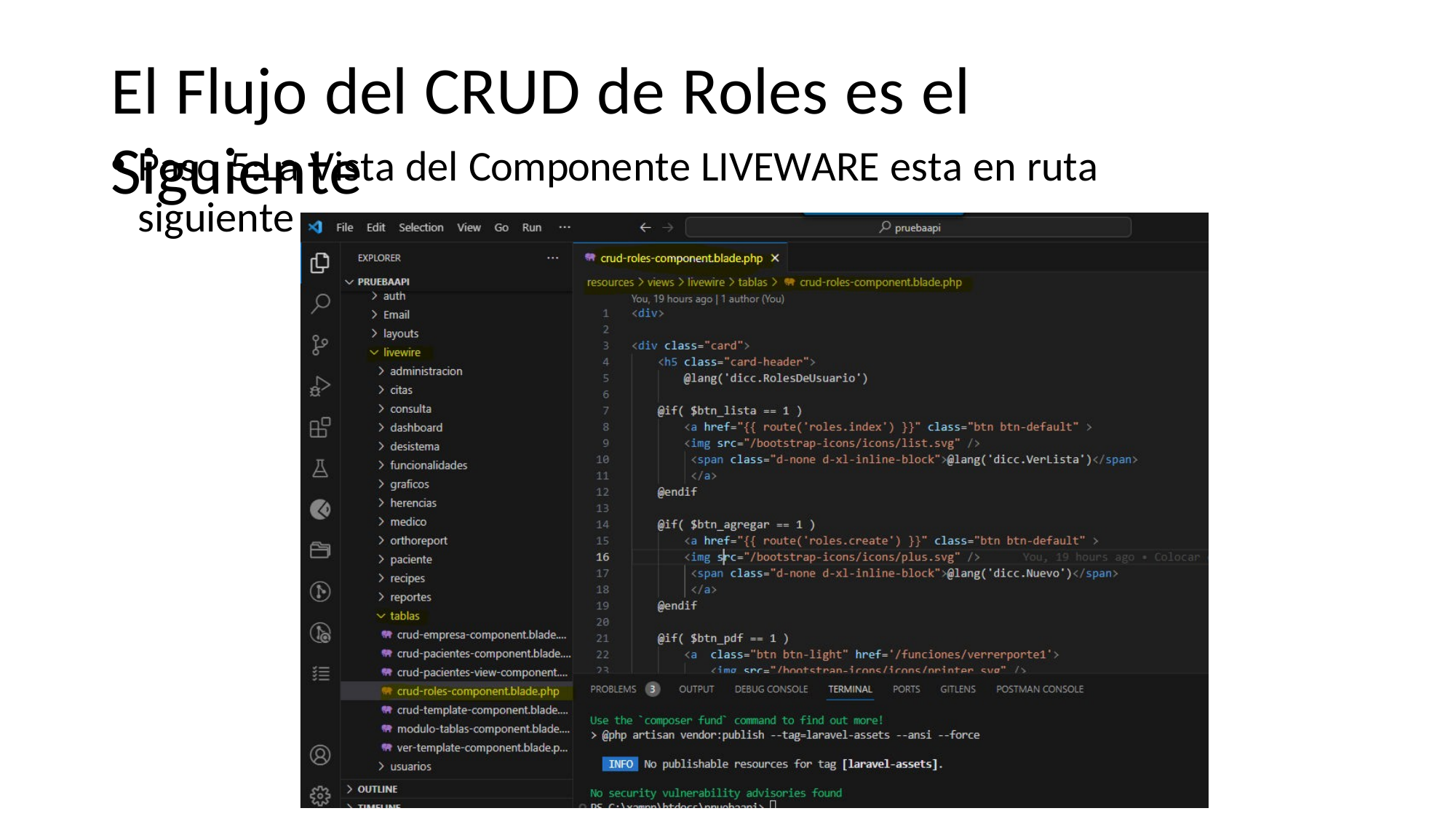

El Flujo del CRUD de Roles es el Siguiente
Paso 5:La Vista del Componente LIVEWARE esta en ruta siguiente